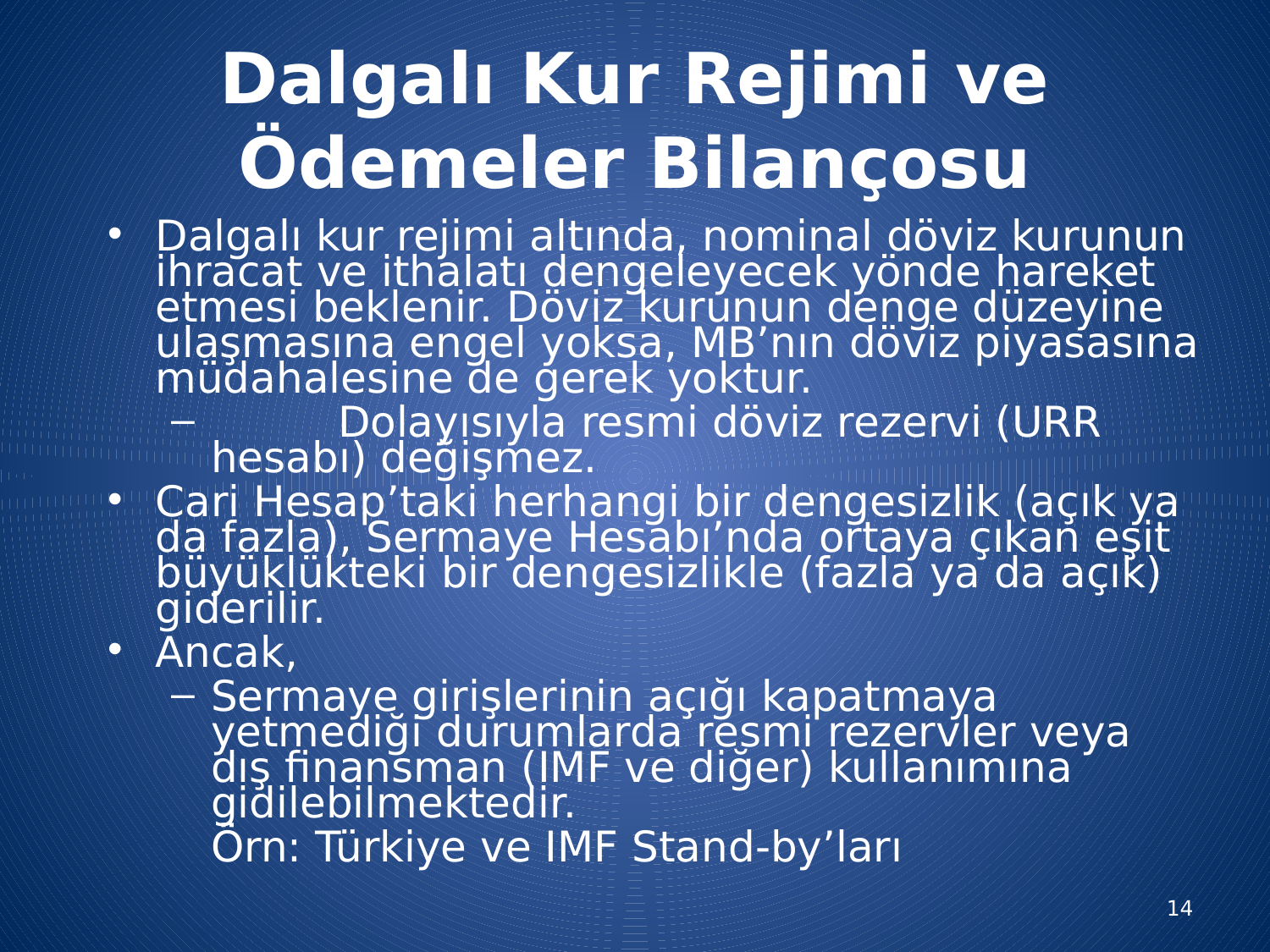

# Dalgalı Kur Rejimi ve Ödemeler Bilançosu
Dalgalı kur rejimi altında, nominal döviz kurunun ihracat ve ithalatı dengeleyecek yönde hareket etmesi beklenir. Döviz kurunun denge düzeyine ulaşmasına engel yoksa, MB’nın döviz piyasasına müdahalesine de gerek yoktur.
	Dolayısıyla resmi döviz rezervi (URR hesabı) değişmez.
Cari Hesap’taki herhangi bir dengesizlik (açık ya da fazla), Sermaye Hesabı’nda ortaya çıkan eşit büyüklükteki bir dengesizlikle (fazla ya da açık) giderilir.
Ancak,
Sermaye girişlerinin açığı kapatmaya yetmediği durumlarda resmi rezervler veya dış finansman (IMF ve diğer) kullanımına gidilebilmektedir.
	Örn: Türkiye ve IMF Stand-by’ları
14